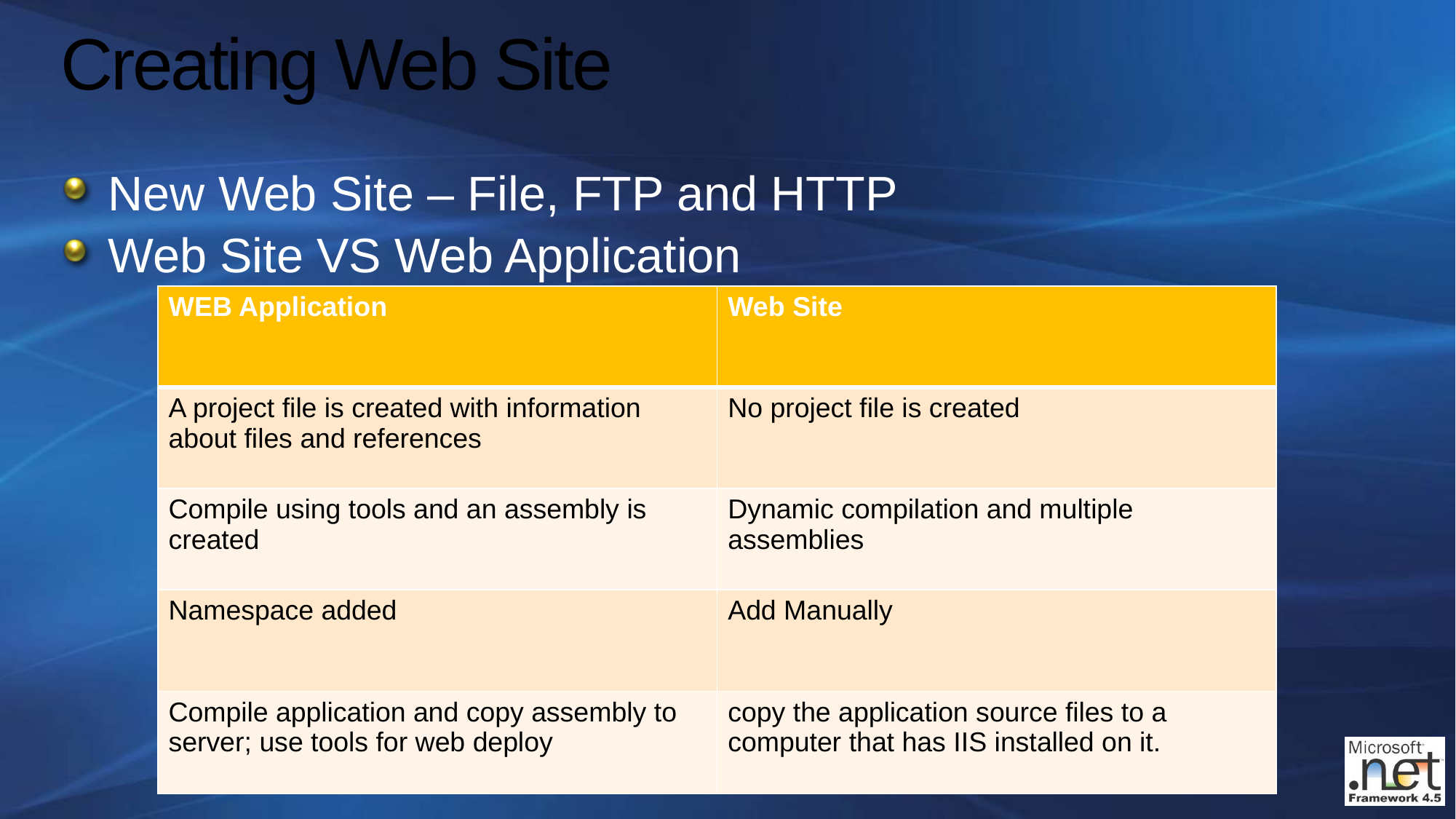

# Creating Web Site
New Web Site – File, FTP and HTTP
Web Site VS Web Application
| WEB Application | Web Site |
| --- | --- |
| A project file is created with information about files and references | No project file is created |
| Compile using tools and an assembly is created | Dynamic compilation and multiple assemblies |
| Namespace added | Add Manually |
| Compile application and copy assembly to server; use tools for web deploy | copy the application source files to a computer that has IIS installed on it. |